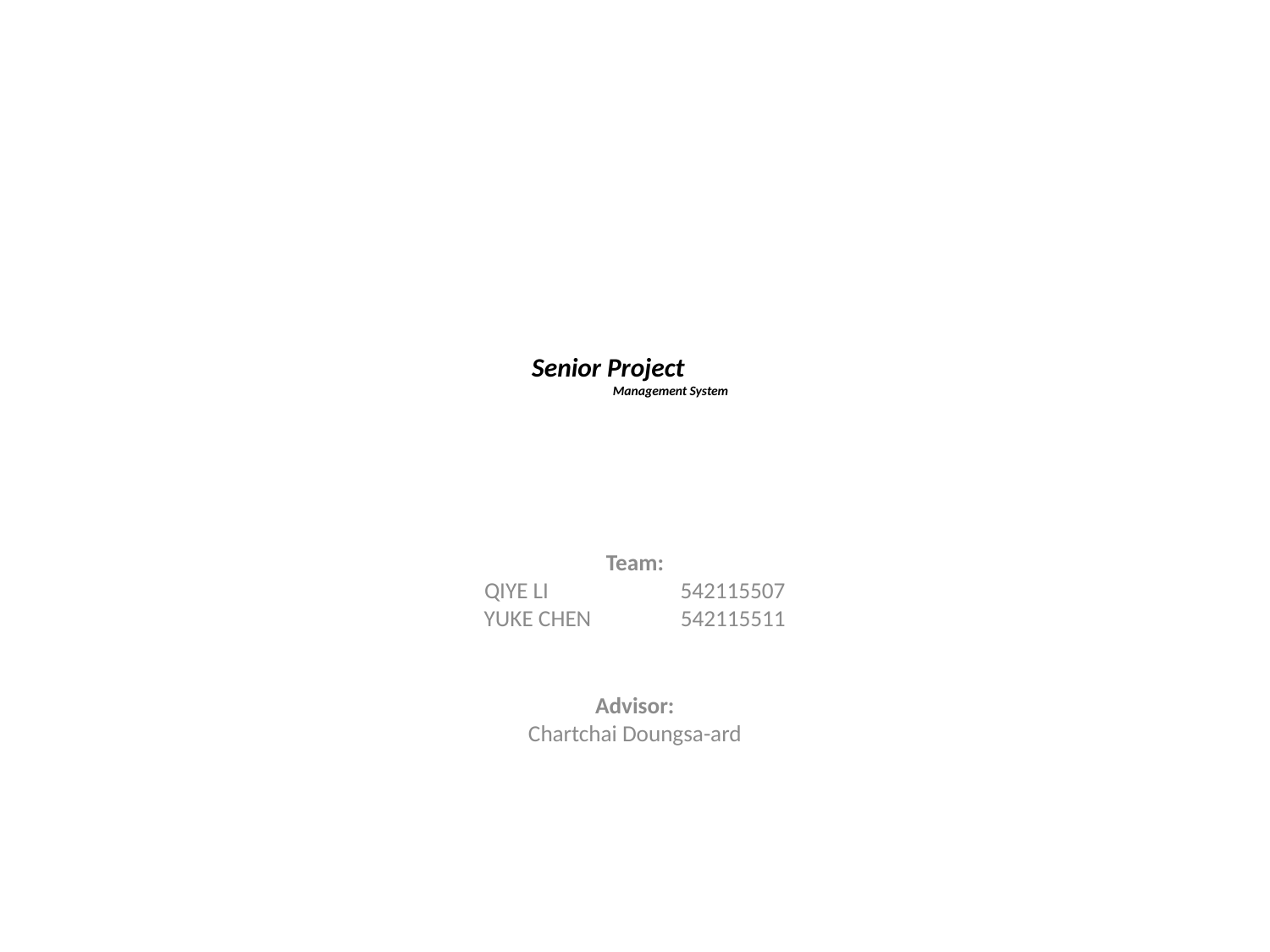

# Senior Project Management System
Team:
QIYE LI                         542115507
YUKE CHEN                 542115511
Advisor:
Chartchai Doungsa-ard